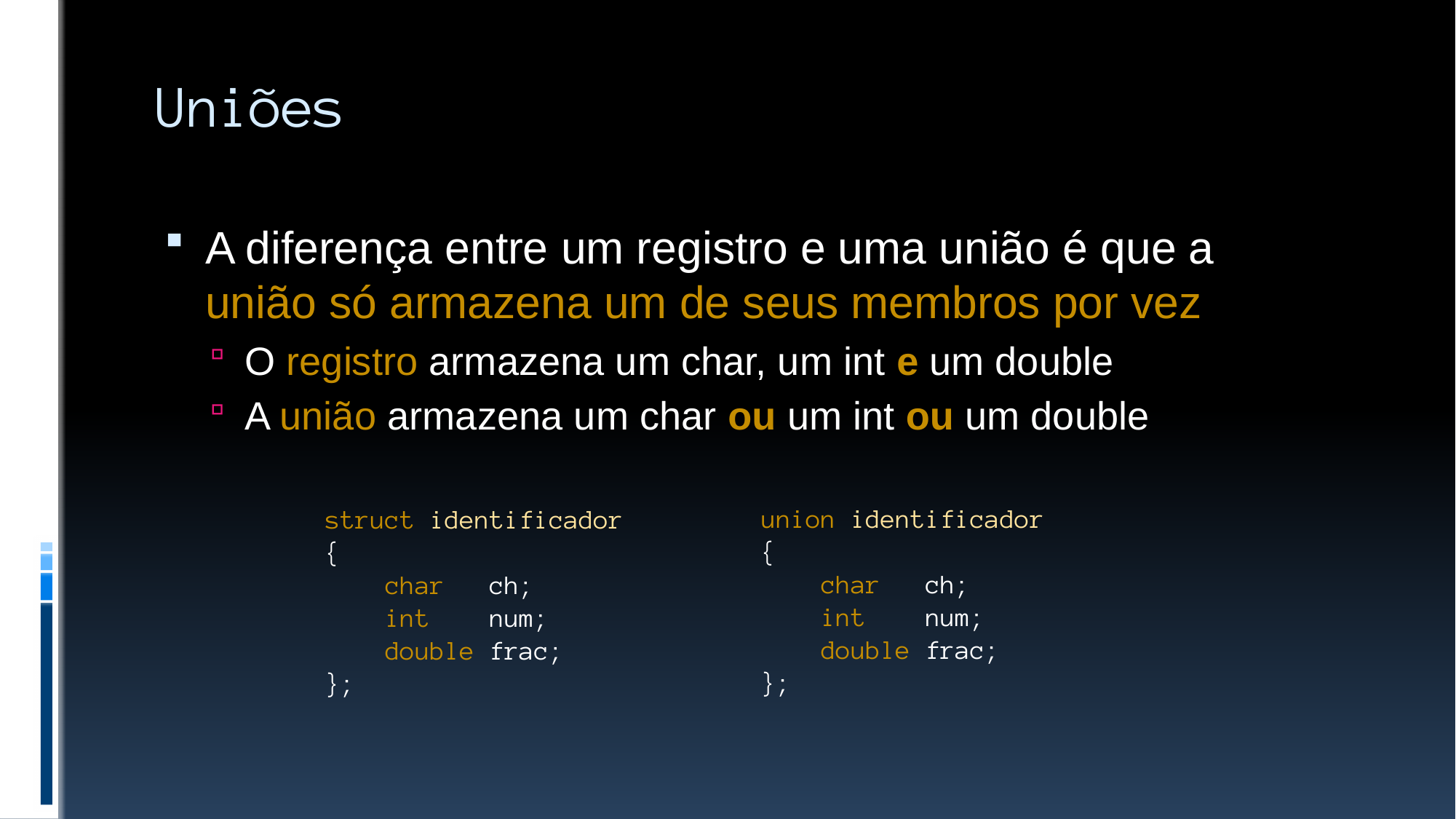

# Uniões
A diferença entre um registro e uma união é que a
união só armazena um de seus membros por vez
O registro armazena um char, um int e um double
A união armazena um char ou um int ou um double
union identificador
{
    char   ch;
    int    num;
    double frac;
};
struct identificador
{
    char   ch;
    int    num;
    double frac;
};